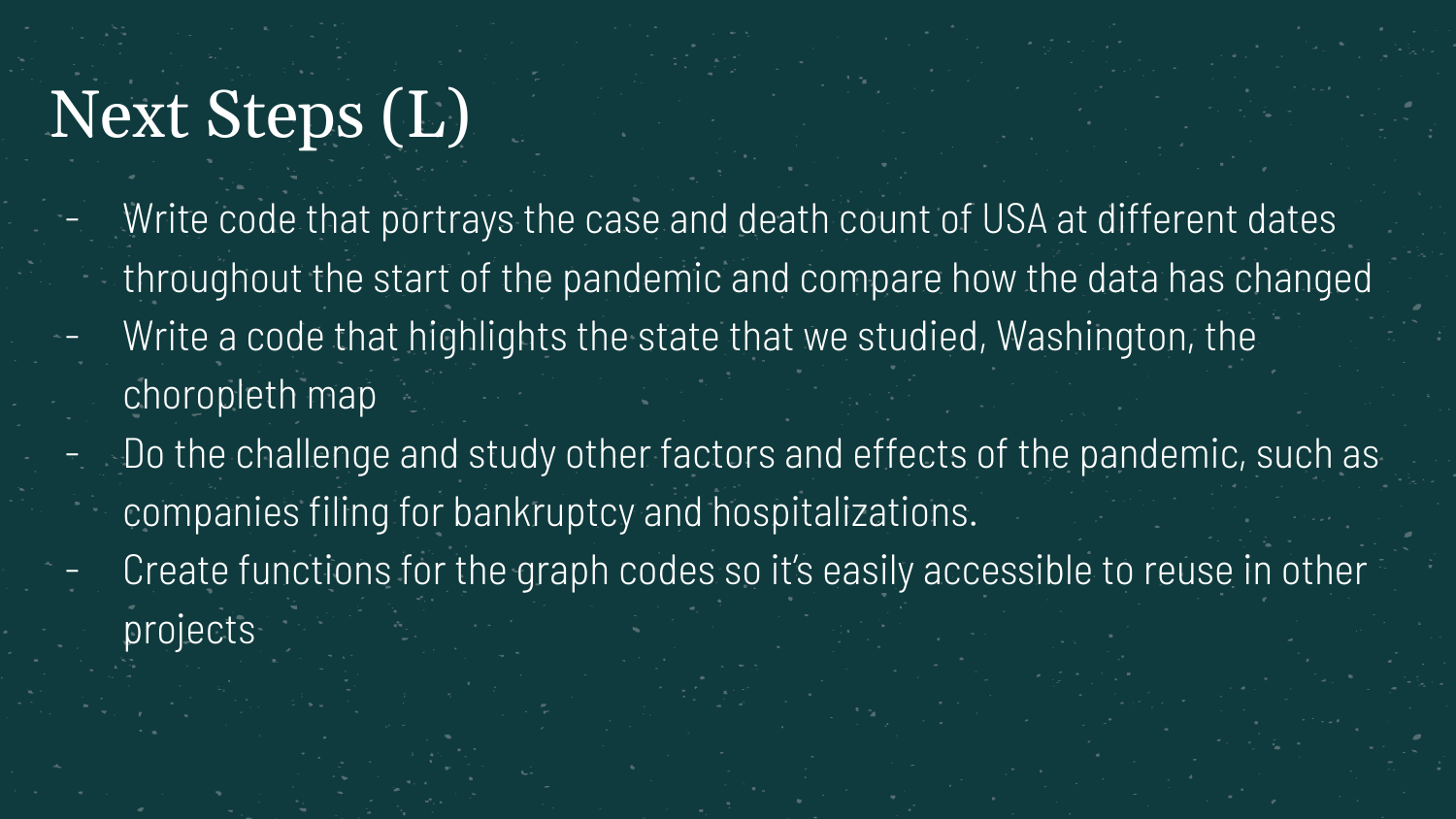

# Next Steps (L)
Write code that portrays the case and death count of USA at different dates throughout the start of the pandemic and compare how the data has changed
Write a code that highlights the state that we studied, Washington, the choropleth map
Do the challenge and study other factors and effects of the pandemic, such as companies filing for bankruptcy and hospitalizations.
Create functions for the graph codes so it’s easily accessible to reuse in other projects